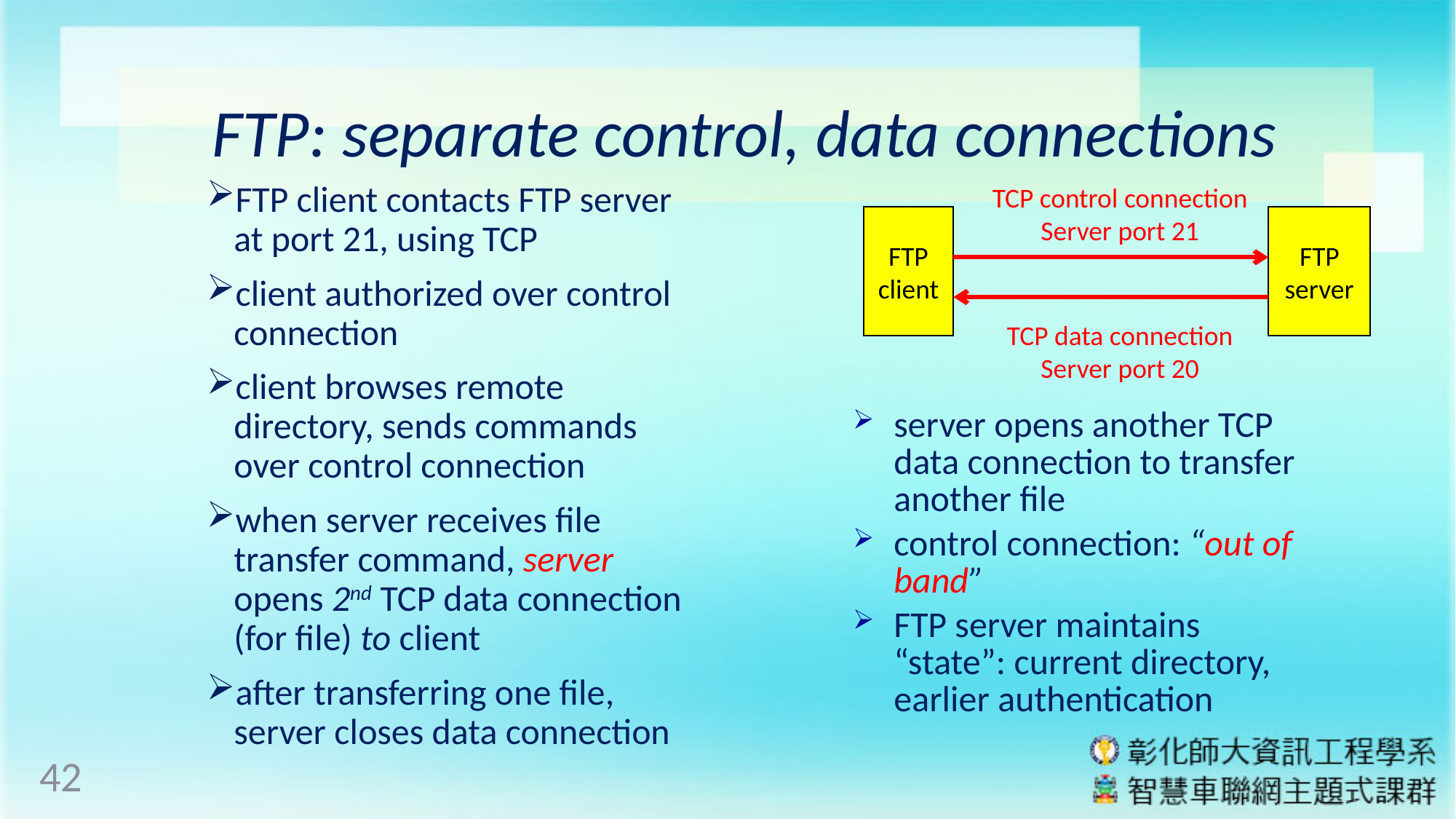

# FTP: separate control, data connections
FTP client contacts FTP server at port 21, using TCP
client authorized over control connection
client browses remote directory, sends commands over control connection
when server receives file transfer command, server opens 2nd TCP data connection (for file) to client
after transferring one file, server closes data connection
TCP control connection
Server port 21
FTP
client
FTP
server
TCP data connection
Server port 20
server opens another TCP data connection to transfer another file
control connection: “out of band”
FTP server maintains “state”: current directory, earlier authentication

42